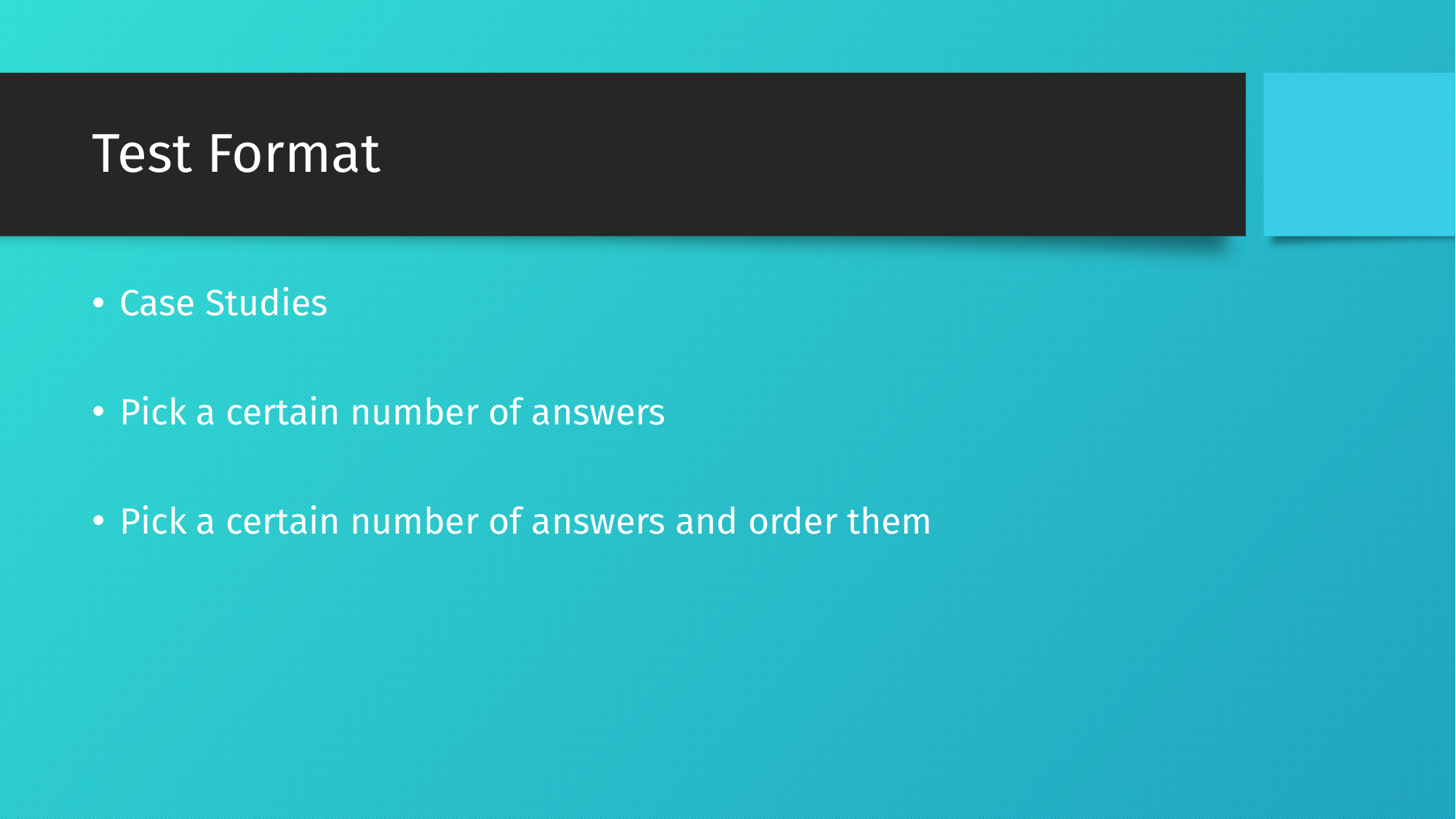

# Test Format
Case Studies

Pick a certain number of answers

Pick a certain number of answers and order them